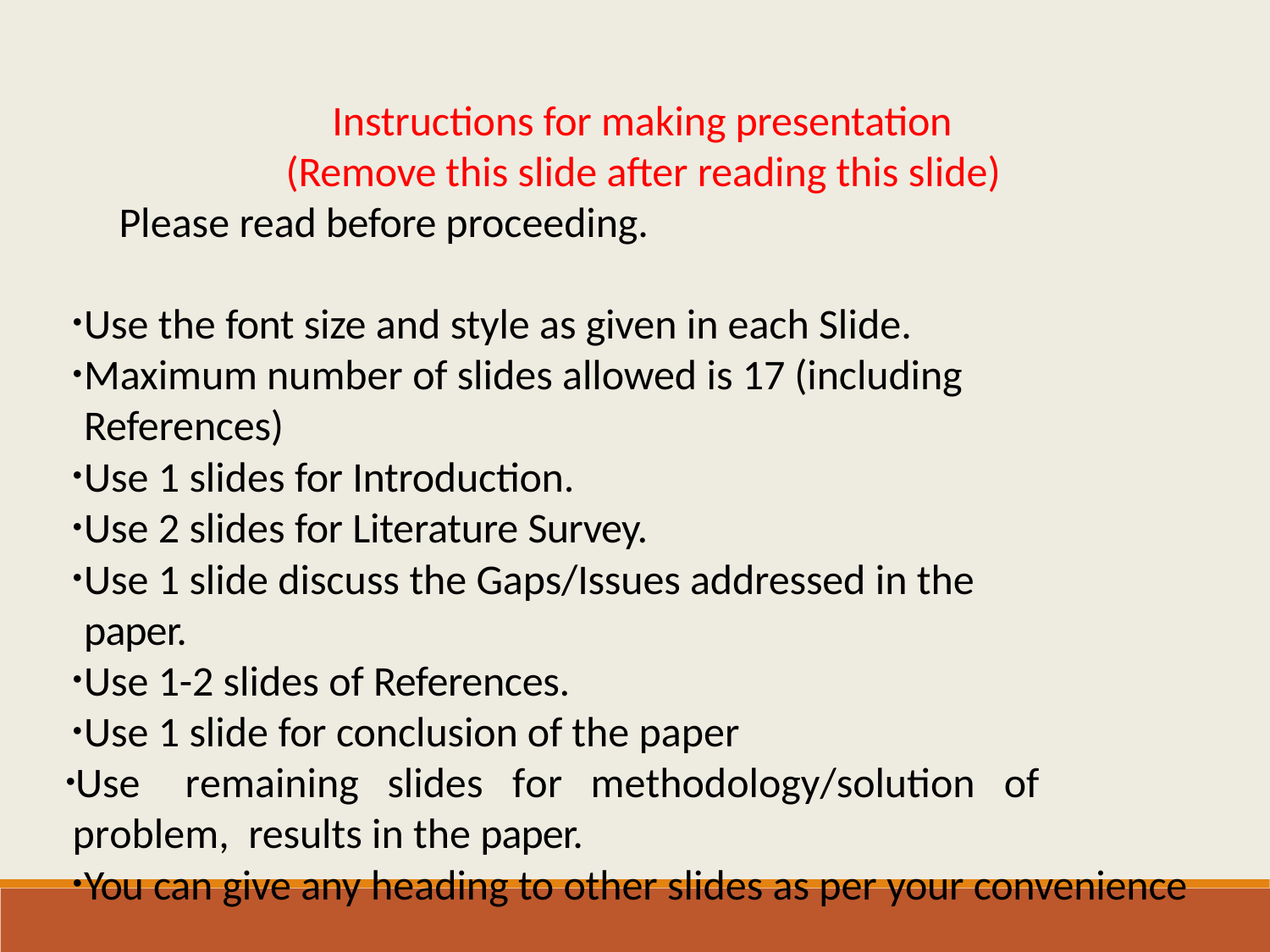

Instructions for making presentation  (Remove this slide after reading this slide)
Please read before proceeding.

Use the font size and style as given in each Slide.
Maximum number of slides allowed is 17 (including References)
Use 1 slides for Introduction.
Use 2 slides for Literature Survey.
Use 1 slide discuss the Gaps/Issues addressed in the paper.
Use 1-2 slides of References.
Use 1 slide for conclusion of the paper
Use	remaining	slides	for	methodology/solution	of	problem,  results in the paper.
You can give any heading to other slides as per your convenience